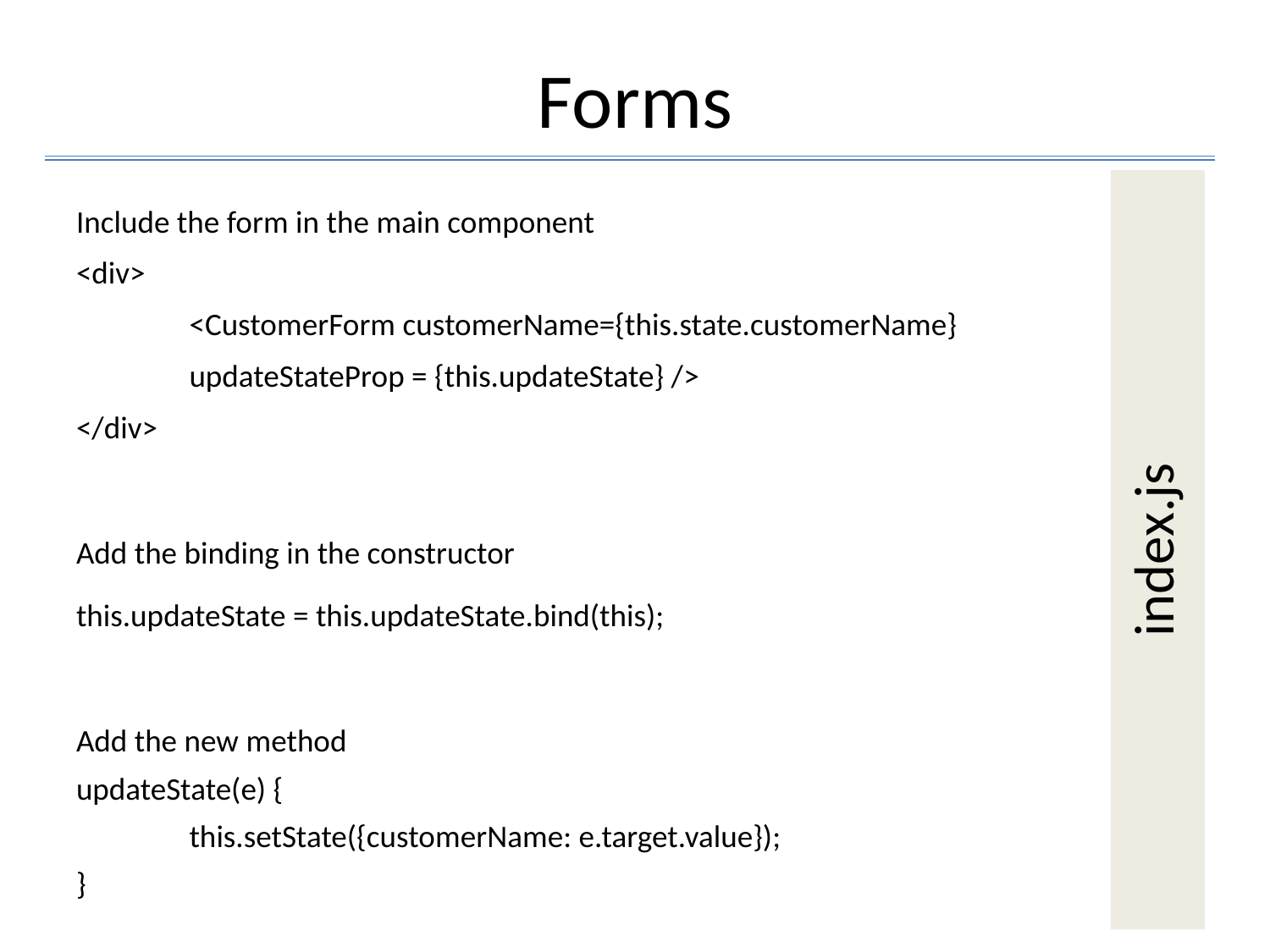

# Forms
index.js
Include the form in the main component
<div>
	<CustomerForm customerName={this.state.customerName}
	updateStateProp = {this.updateState} />
</div>

Add the binding in the constructor
this.updateState = this.updateState.bind(this);

Add the new method
updateState(e) {
	this.setState({customerName: e.target.value});
}